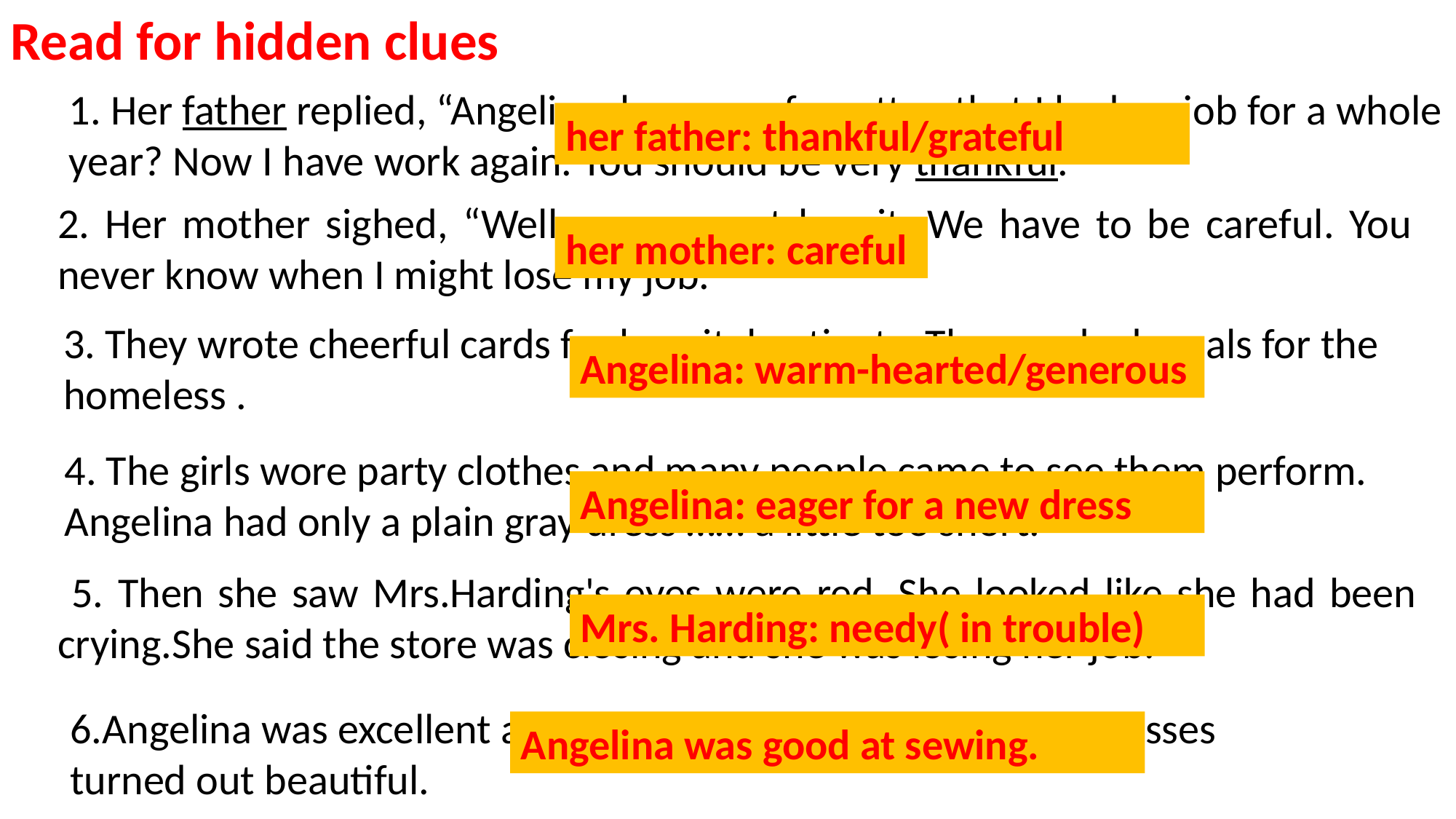

Read for hidden clues
    1. Her father replied, “Angelina, have you forgotten that I had no job for a whole
    year? Now I have work again. You should be very thankful.”
her father: thankful/grateful
2. Her mother sighed, “Well, we can not buy it. We have to be careful. You never know when I might lose my job.”
her mother: careful
3. They wrote cheerful cards for hospital patients. They cooked meals for the
homeless .
Angelina: warm-hearted/generous
4. The girls wore party clothes and many people came to see them perform.
Angelina had only a plain gray dress …… a little too short.
Angelina: eager for a new dress
 5. Then she saw Mrs.Harding's eyes were red. She looked like she had been  crying.She said the store was closing and she was losing her job.
Mrs. Harding: needy( in trouble)
6.Angelina was excellent at sewing. Sure enough, the dolls' dresses turned out beautiful.
Angelina was good at sewing.